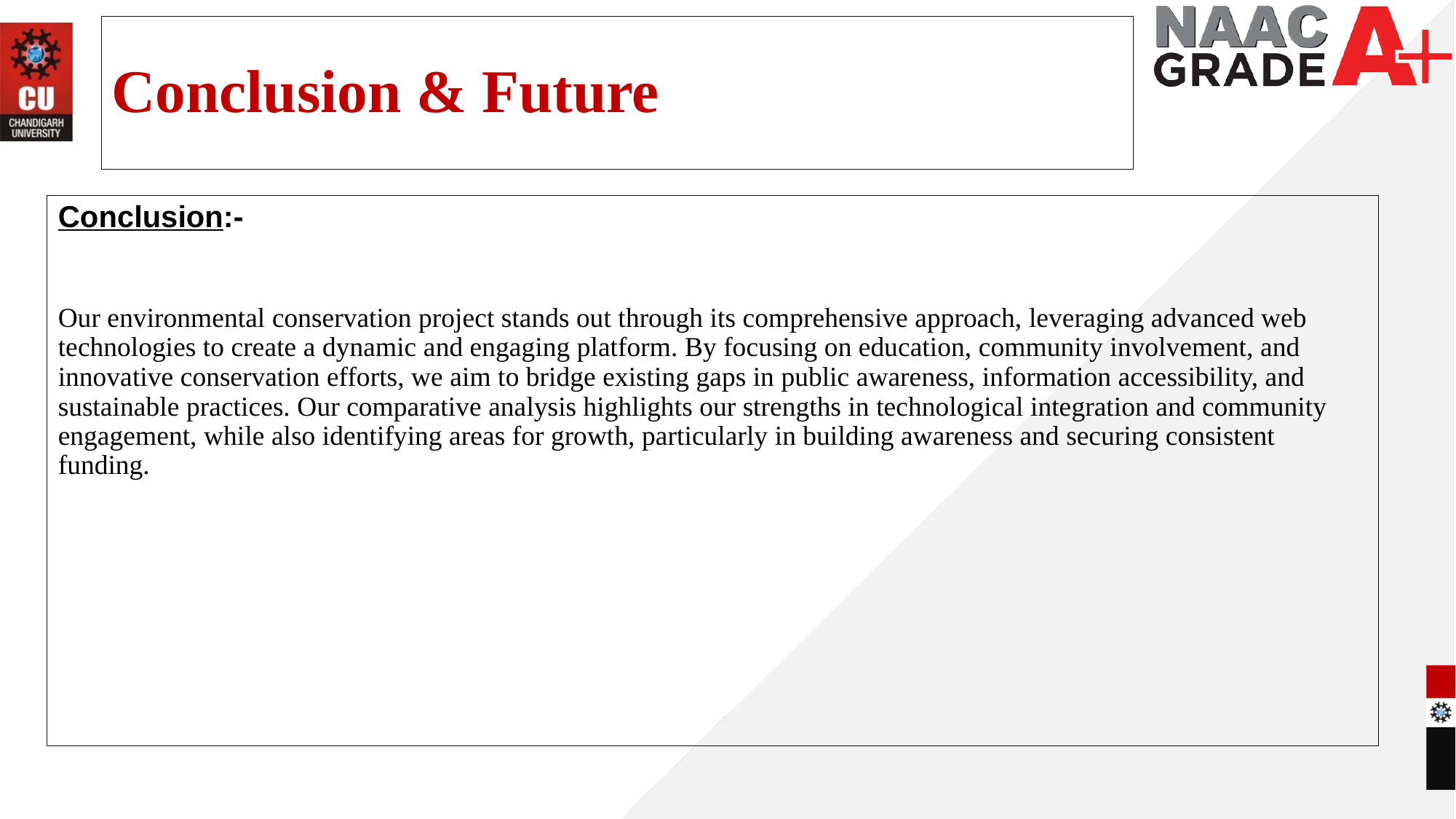

# Conclusion & Future
Conclusion:-

Our environmental conservation project stands out through its comprehensive approach, leveraging advanced web technologies to create a dynamic and engaging platform. By focusing on education, community involvement, and innovative conservation efforts, we aim to bridge existing gaps in public awareness, information accessibility, and sustainable practices. Our comparative analysis highlights our strengths in technological integration and community engagement, while also identifying areas for growth, particularly in building awareness and securing consistent funding.
20